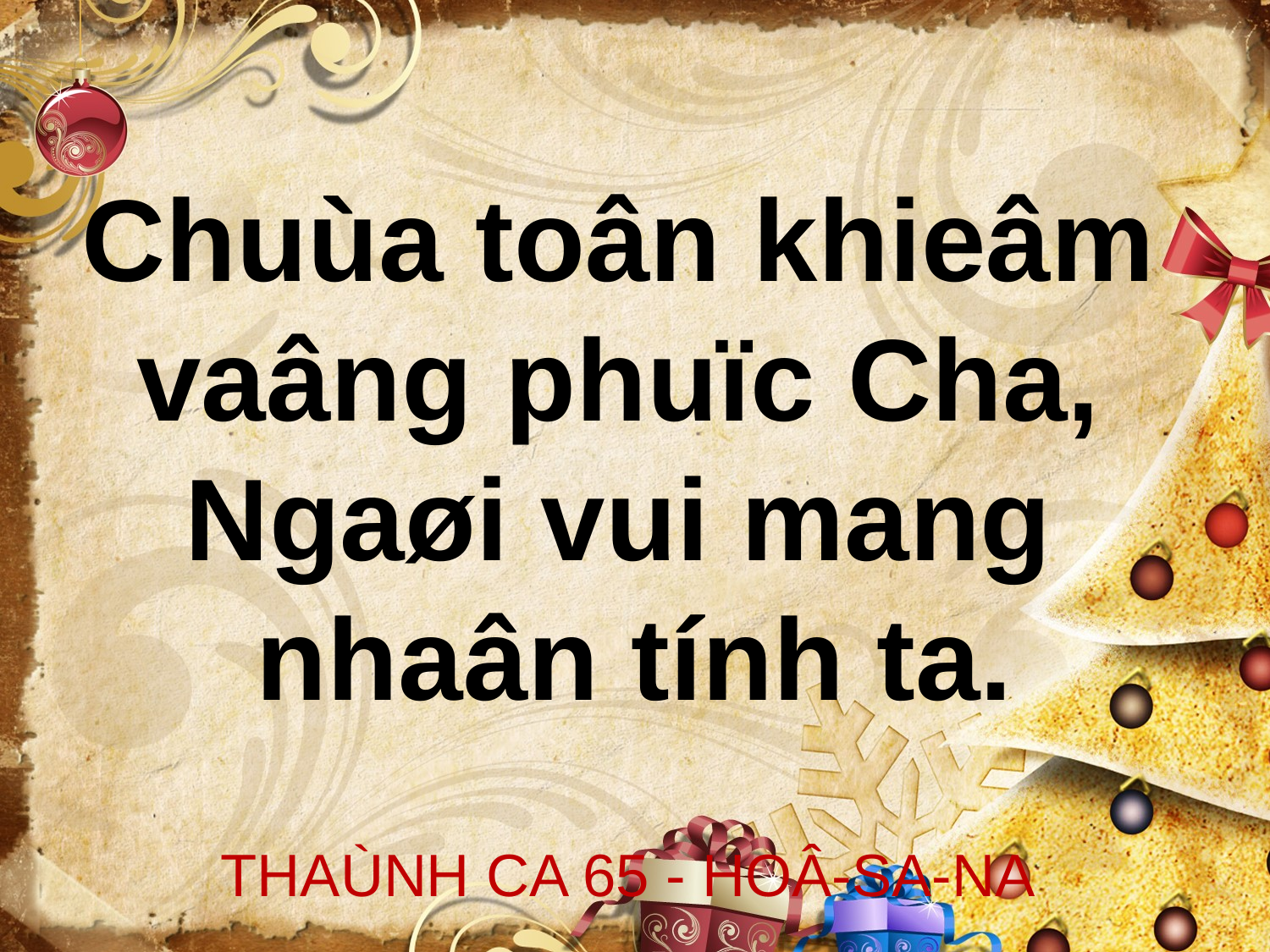

Chuùa toân khieâm
vaâng phuïc Cha,
Ngaøi vui mang
nhaân tính ta.
THAÙNH CA 65 - HOÂ-SA-NA